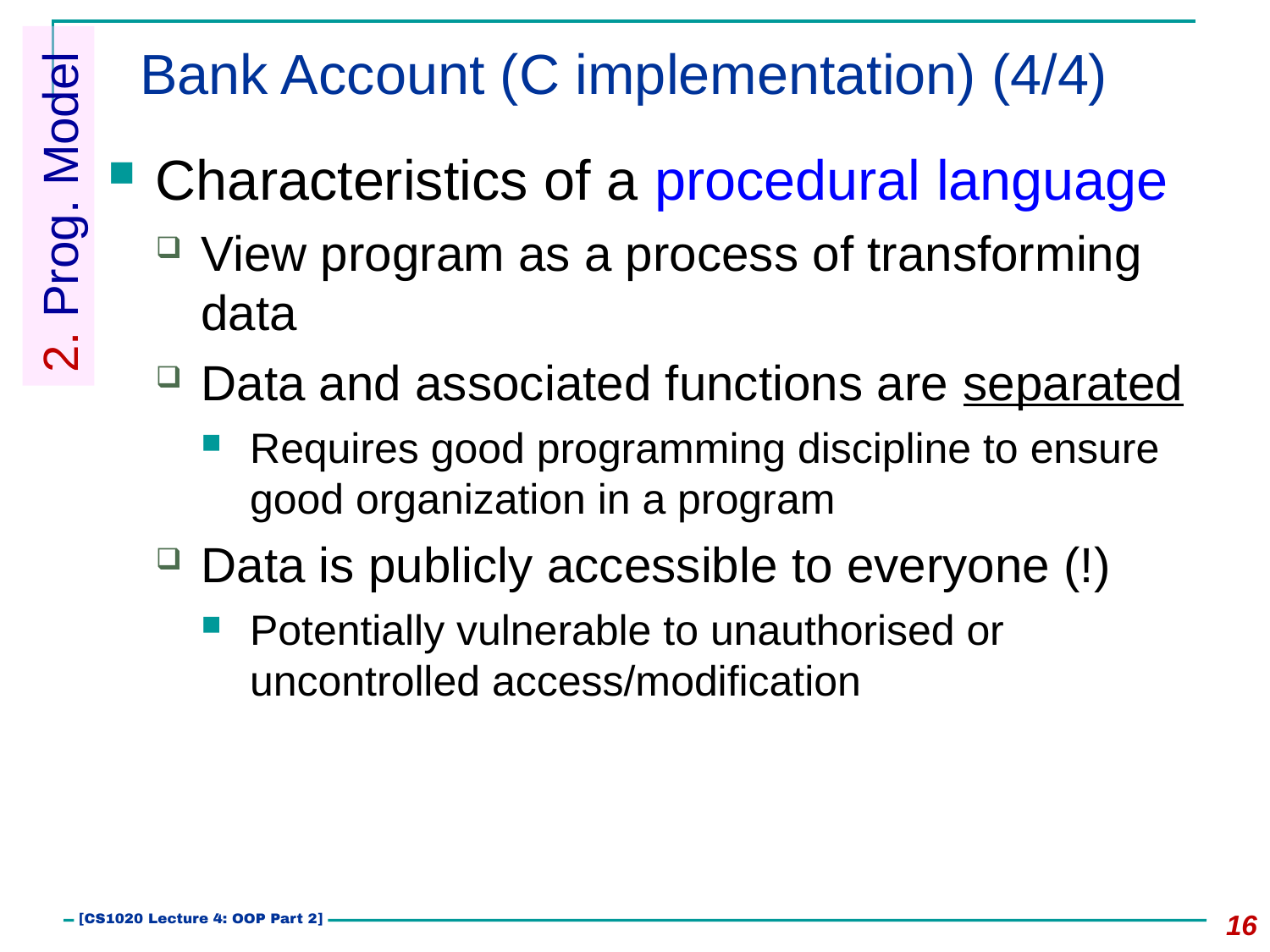

# Bank Account (C implementation) (4/4)
Characteristics of a procedural language
View program as a process of transforming data
Data and associated functions are separated
Requires good programming discipline to ensure good organization in a program
Data is publicly accessible to everyone (!)
Potentially vulnerable to unauthorised or uncontrolled access/modification
2. Prog. Model
16
[CS1020 Lecture 4: OOP Part 2]